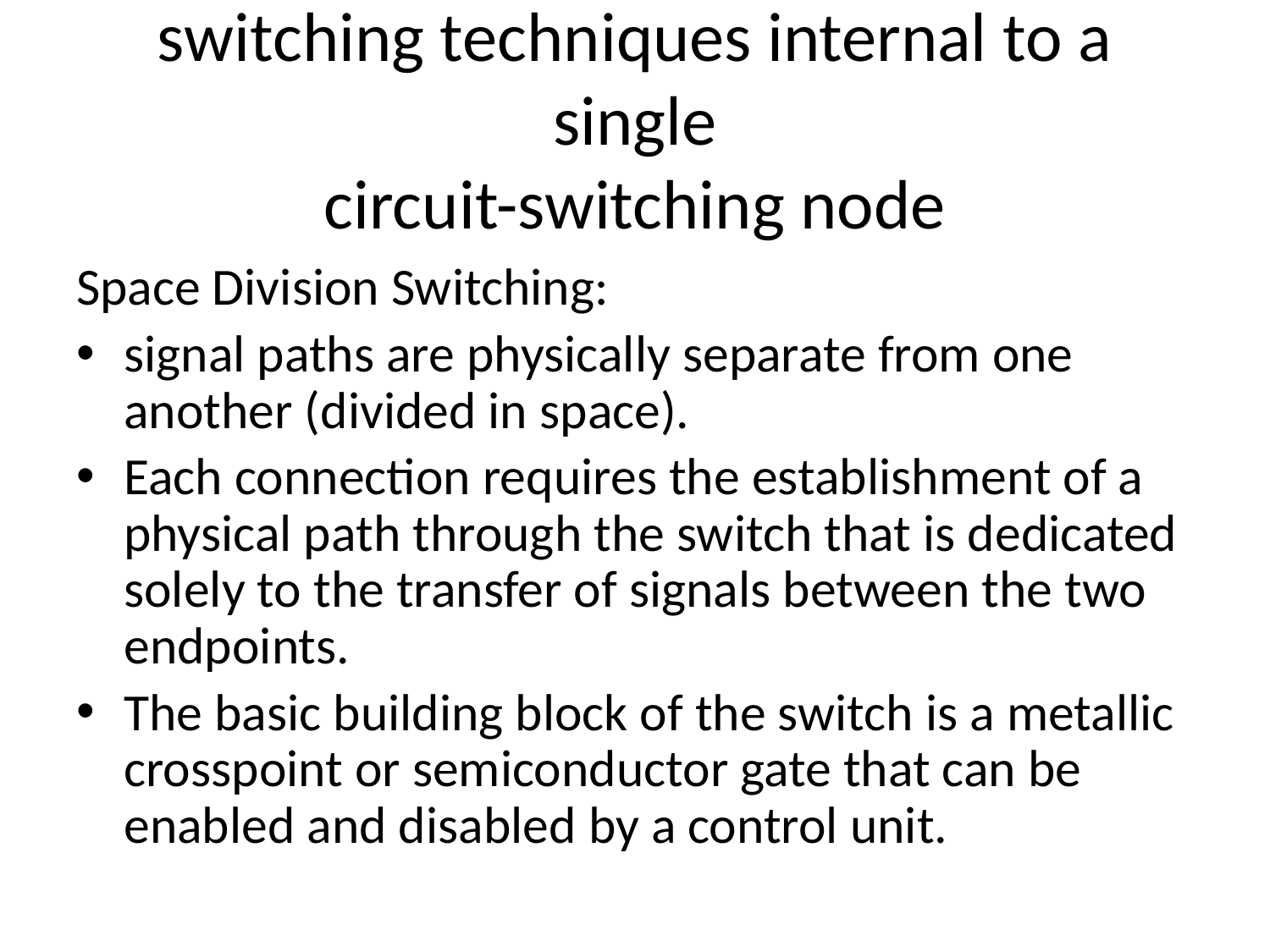

# switching techniques internal to a single circuit-switching node
Space Division Switching:
signal paths are physically separate from one another (divided in space).
Each connection requires the establishment of a physical path through the switch that is dedicated solely to the transfer of signals between the two endpoints.
The basic building block of the switch is a metallic crosspoint or semiconductor gate that can be enabled and disabled by a control unit.